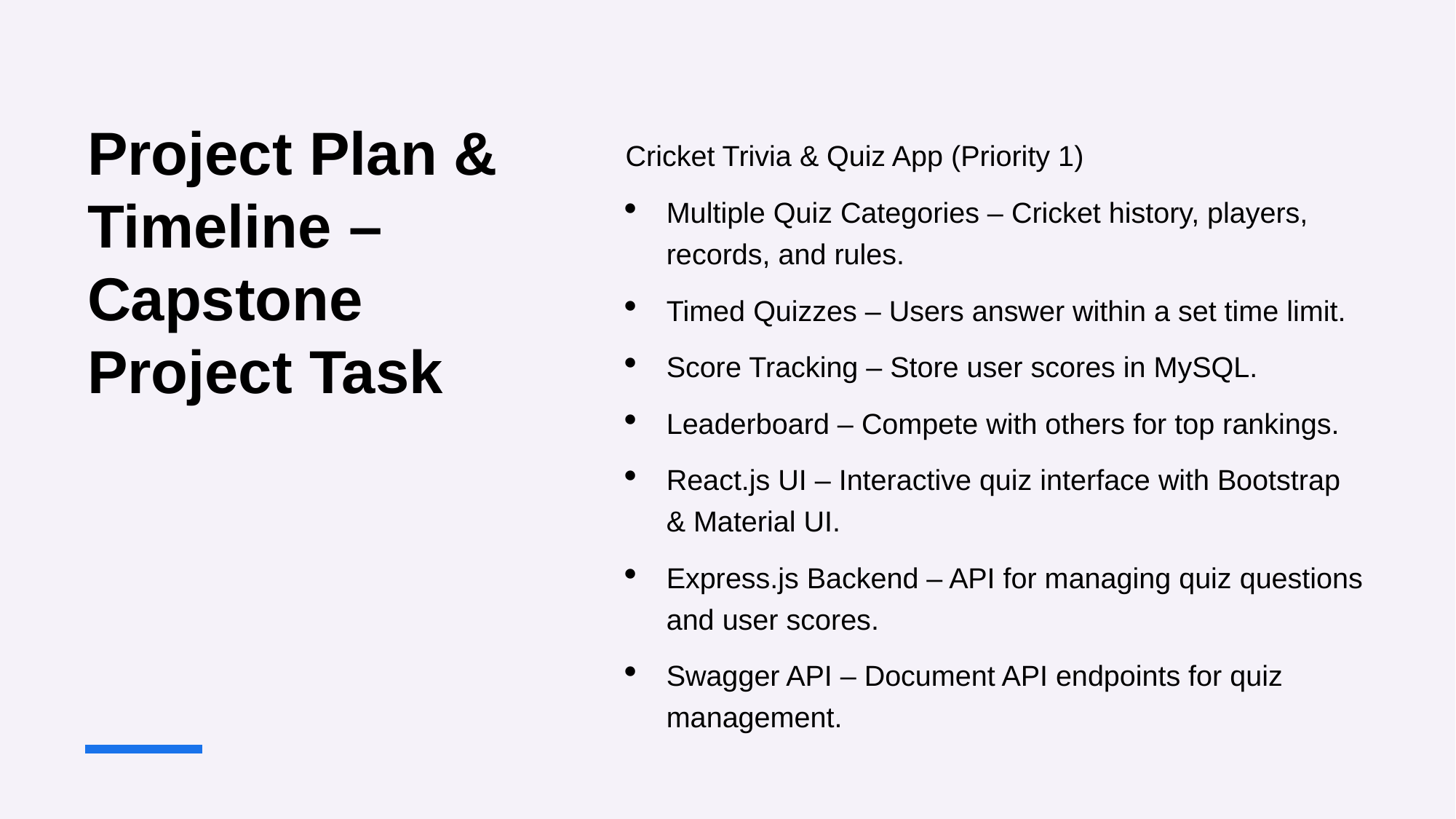

# Project Plan & Timeline – Capstone Project Task
Cricket Trivia & Quiz App (Priority 1)
Multiple Quiz Categories – Cricket history, players, records, and rules.
Timed Quizzes – Users answer within a set time limit.
Score Tracking – Store user scores in MySQL.
Leaderboard – Compete with others for top rankings.
React.js UI – Interactive quiz interface with Bootstrap & Material UI.
Express.js Backend – API for managing quiz questions and user scores.
Swagger API – Document API endpoints for quiz management.